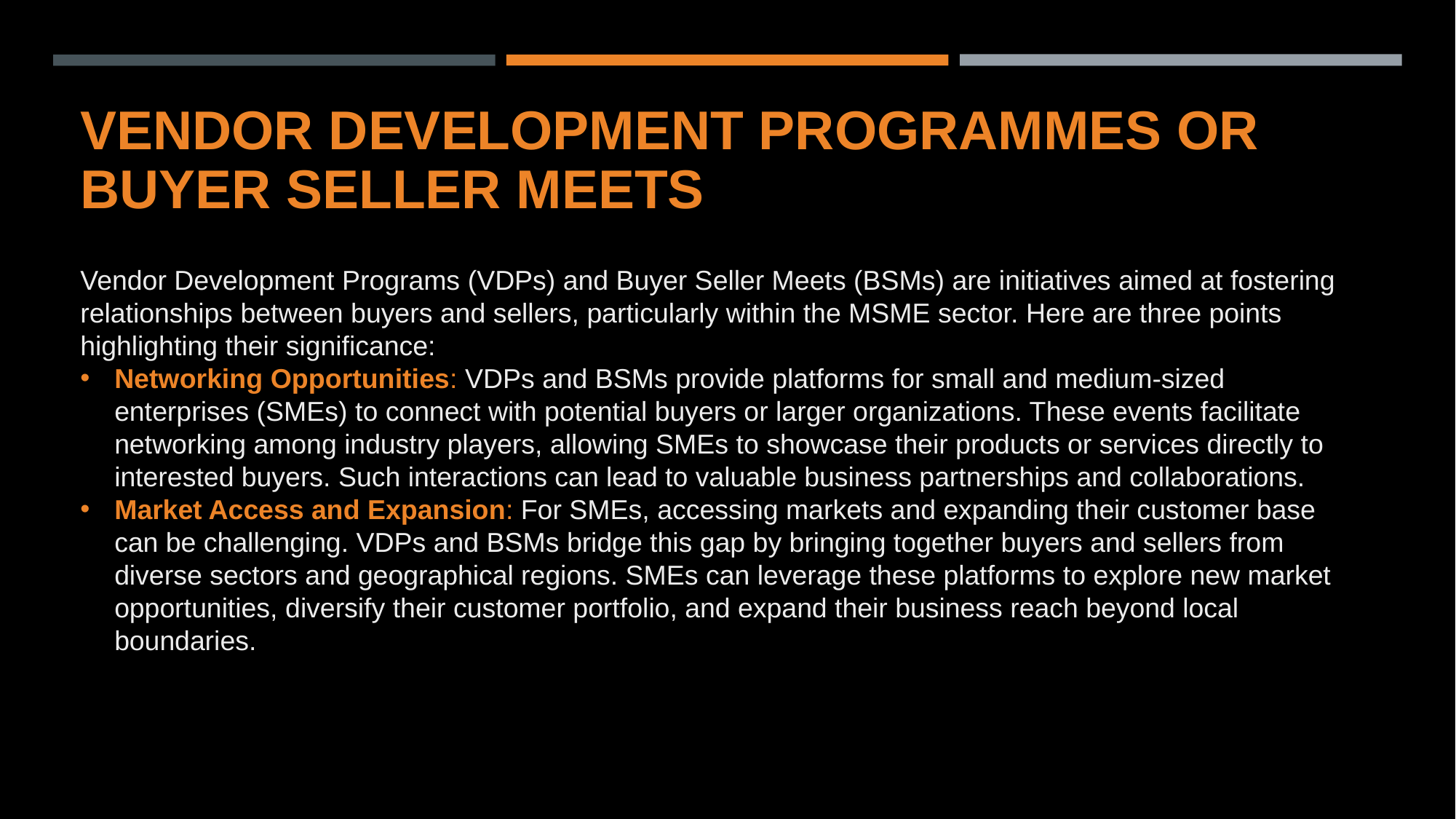

# Vendor Development Programmes or Buyer Seller Meets
Vendor Development Programs (VDPs) and Buyer Seller Meets (BSMs) are initiatives aimed at fostering relationships between buyers and sellers, particularly within the MSME sector. Here are three points highlighting their significance:
Networking Opportunities: VDPs and BSMs provide platforms for small and medium-sized enterprises (SMEs) to connect with potential buyers or larger organizations. These events facilitate networking among industry players, allowing SMEs to showcase their products or services directly to interested buyers. Such interactions can lead to valuable business partnerships and collaborations.
Market Access and Expansion: For SMEs, accessing markets and expanding their customer base can be challenging. VDPs and BSMs bridge this gap by bringing together buyers and sellers from diverse sectors and geographical regions. SMEs can leverage these platforms to explore new market opportunities, diversify their customer portfolio, and expand their business reach beyond local boundaries.